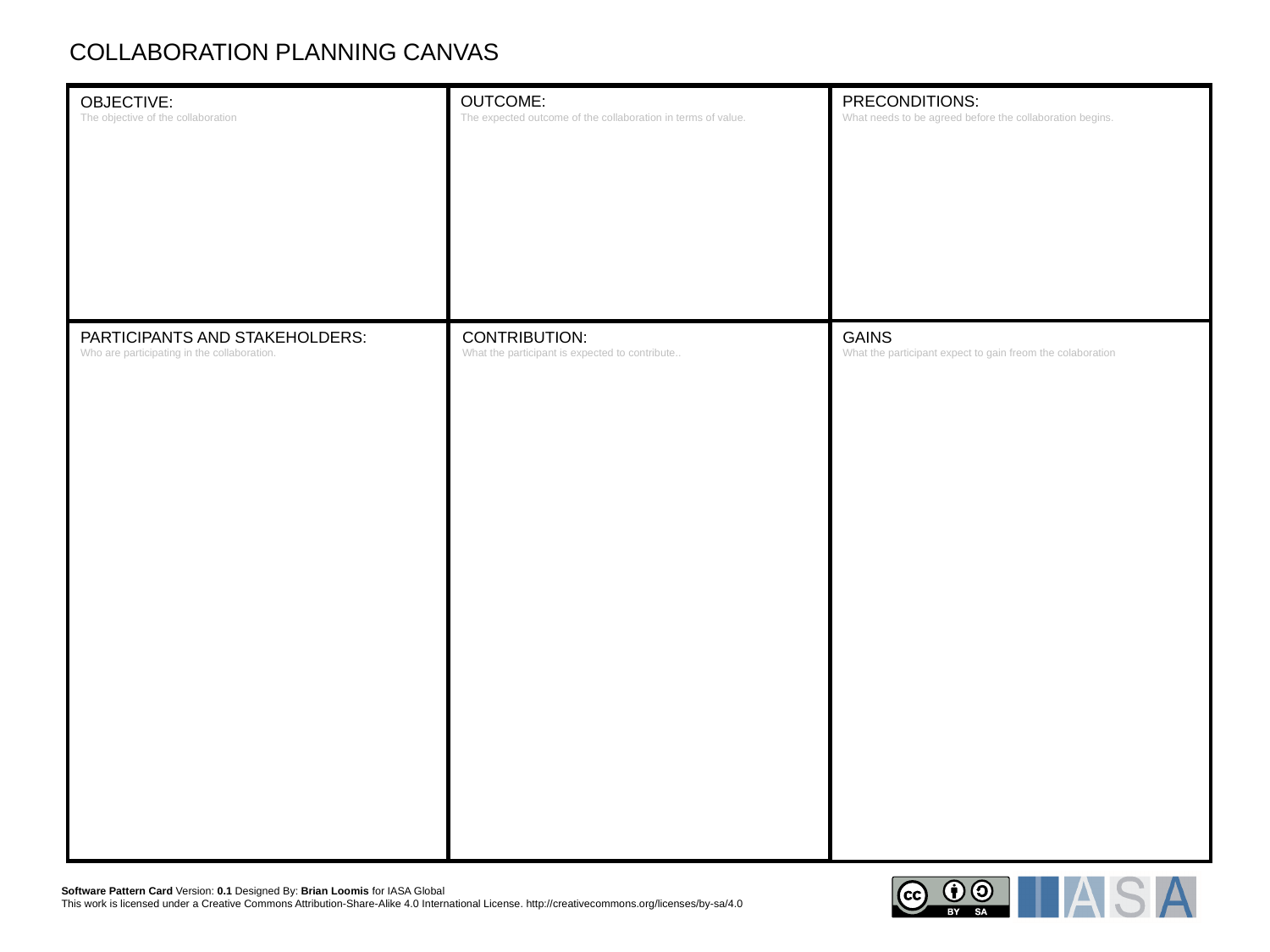

COLLABORATION PLANNING CANVAS

OUTCOME:
The expected outcome of the collaboration in terms of value.
PRECONDITIONS:
What needs to be agreed before the collaboration begins.
OBJECTIVE:
The objective of the collaboration
PARTICIPANTS AND STAKEHOLDERS:
Who are participating in the collaboration.
CONTRIBUTION:
What the participant is expected to contribute..
GAINS
What the participant expect to gain freom the colaboration

Software Pattern Card Version: 0.1 Designed By: Brian Loomis for IASA Global
This work is licensed under a Creative Commons Attribution-Share-Alike 4.0 International License. http://creativecommons.org/licenses/by-sa/4.0